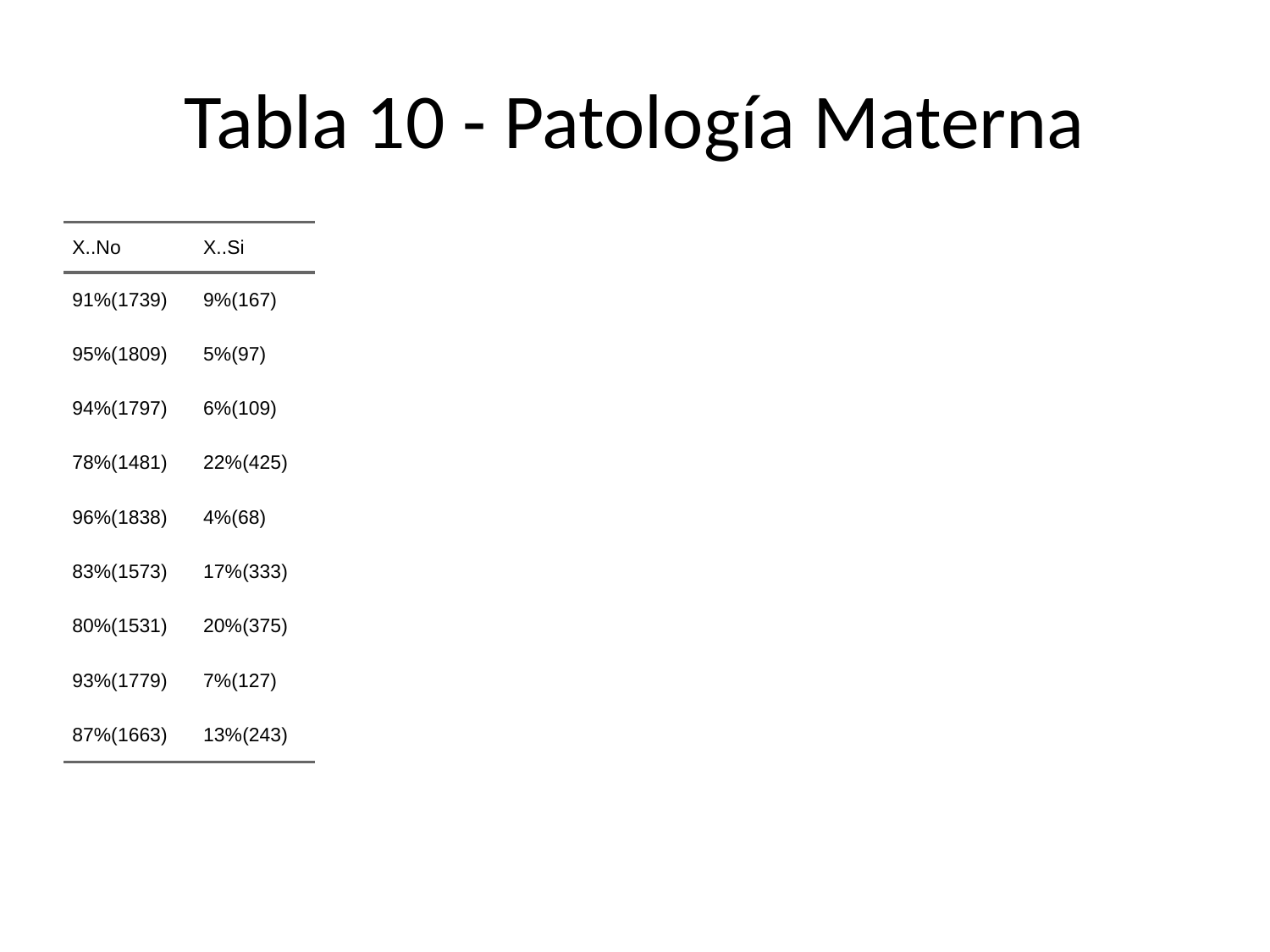

# Tabla 10 - Patología Materna
| X..No | X..Si |
| --- | --- |
| 91%(1739) | 9%(167) |
| 95%(1809) | 5%(97) |
| 94%(1797) | 6%(109) |
| 78%(1481) | 22%(425) |
| 96%(1838) | 4%(68) |
| 83%(1573) | 17%(333) |
| 80%(1531) | 20%(375) |
| 93%(1779) | 7%(127) |
| 87%(1663) | 13%(243) |